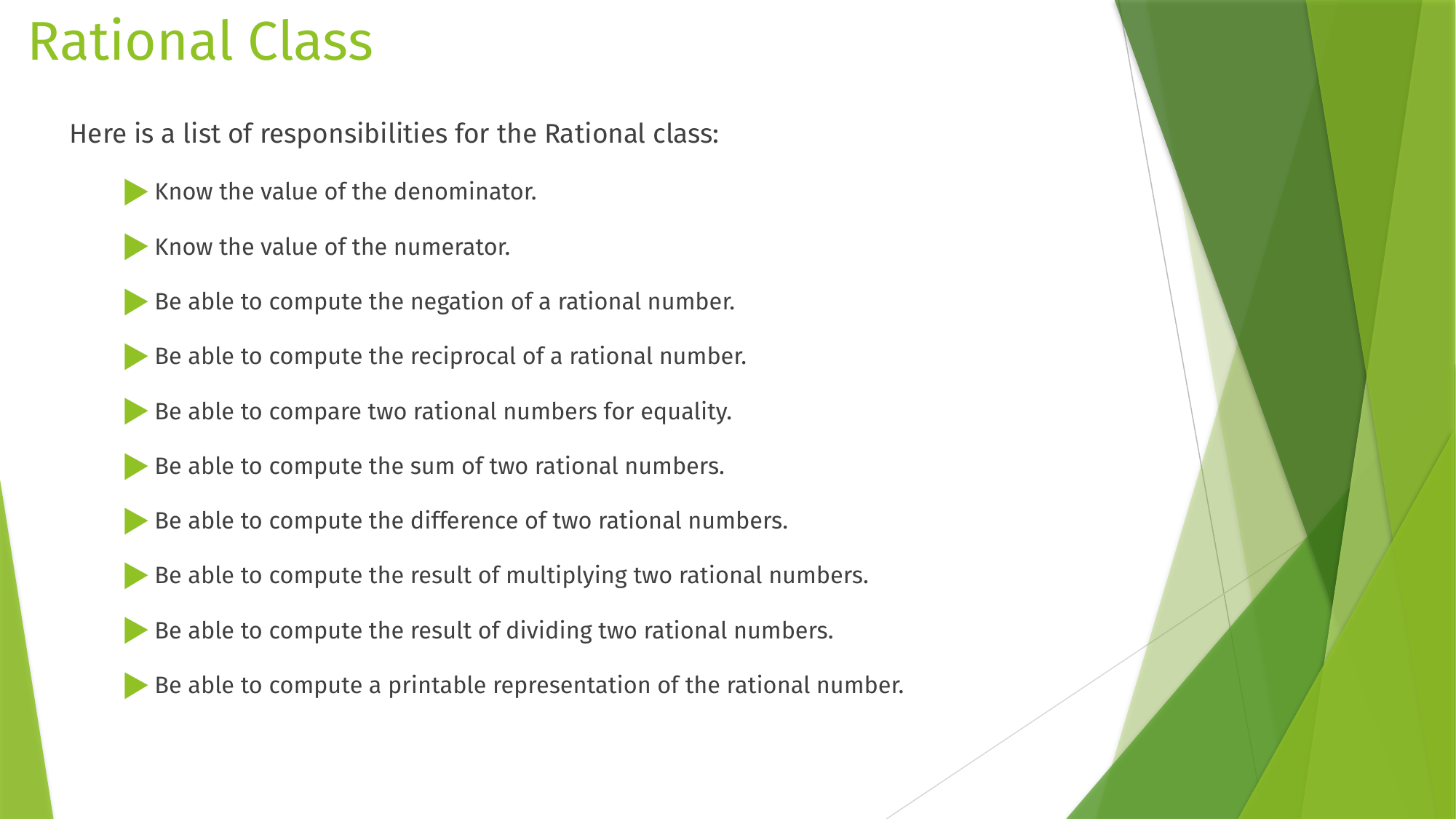

# Rational Class
Here is a list of responsibilities for the Rational class:
Know the value of the denominator.
Know the value of the numerator.
Be able to compute the negation of a rational number.
Be able to compute the reciprocal of a rational number.
Be able to compare two rational numbers for equality.
Be able to compute the sum of two rational numbers.
Be able to compute the difference of two rational numbers.
Be able to compute the result of multiplying two rational numbers.
Be able to compute the result of dividing two rational numbers.
Be able to compute a printable representation of the rational number.